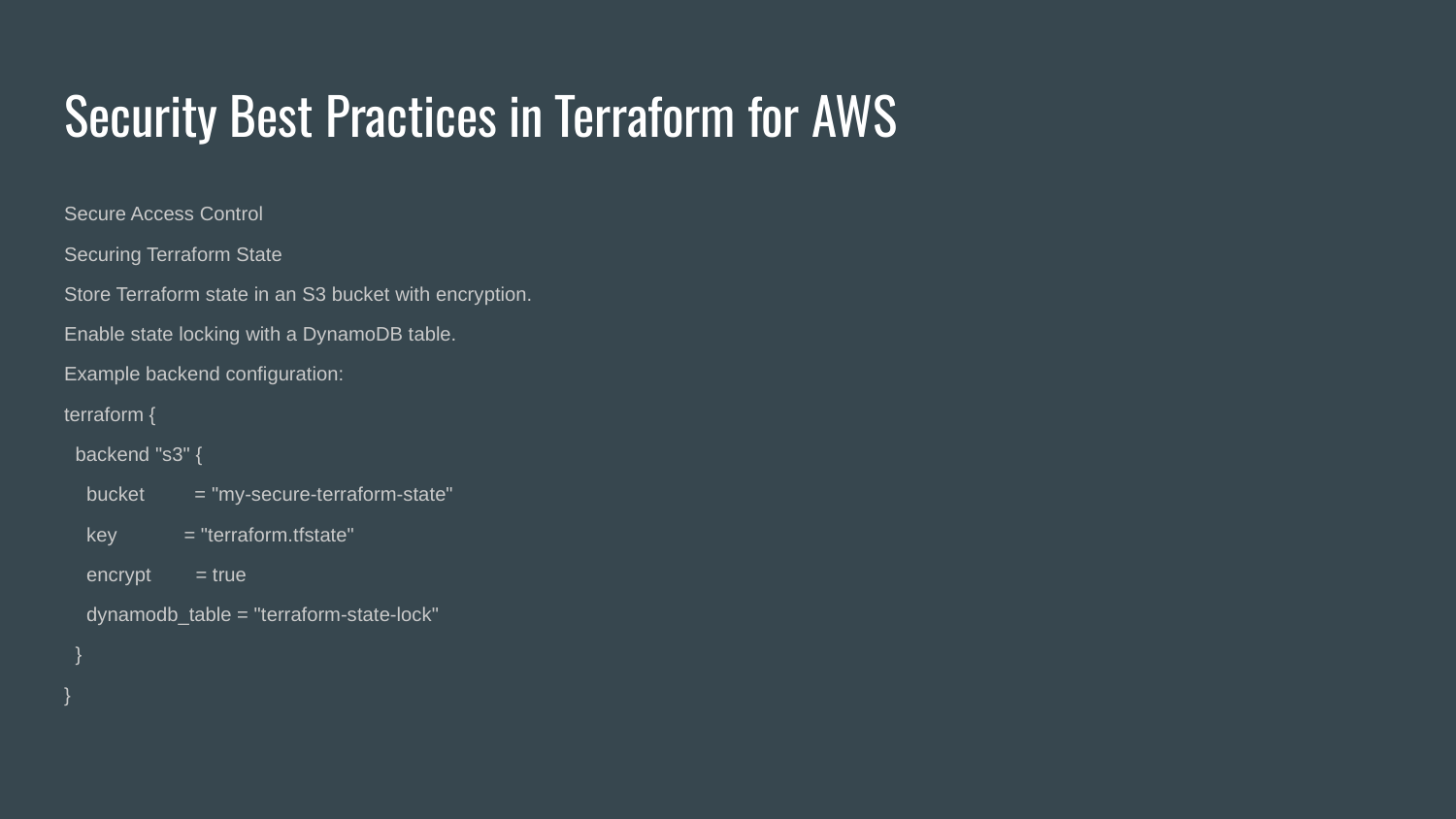

# Security Best Practices in Terraform for AWS
Secure Access Control
Securing Terraform State
Store Terraform state in an S3 bucket with encryption.
Enable state locking with a DynamoDB table.
Example backend configuration:
terraform {
  backend "s3" {
    bucket         = "my-secure-terraform-state"
    key            = "terraform.tfstate"
    encrypt        = true
    dynamodb_table = "terraform-state-lock"
  }
}